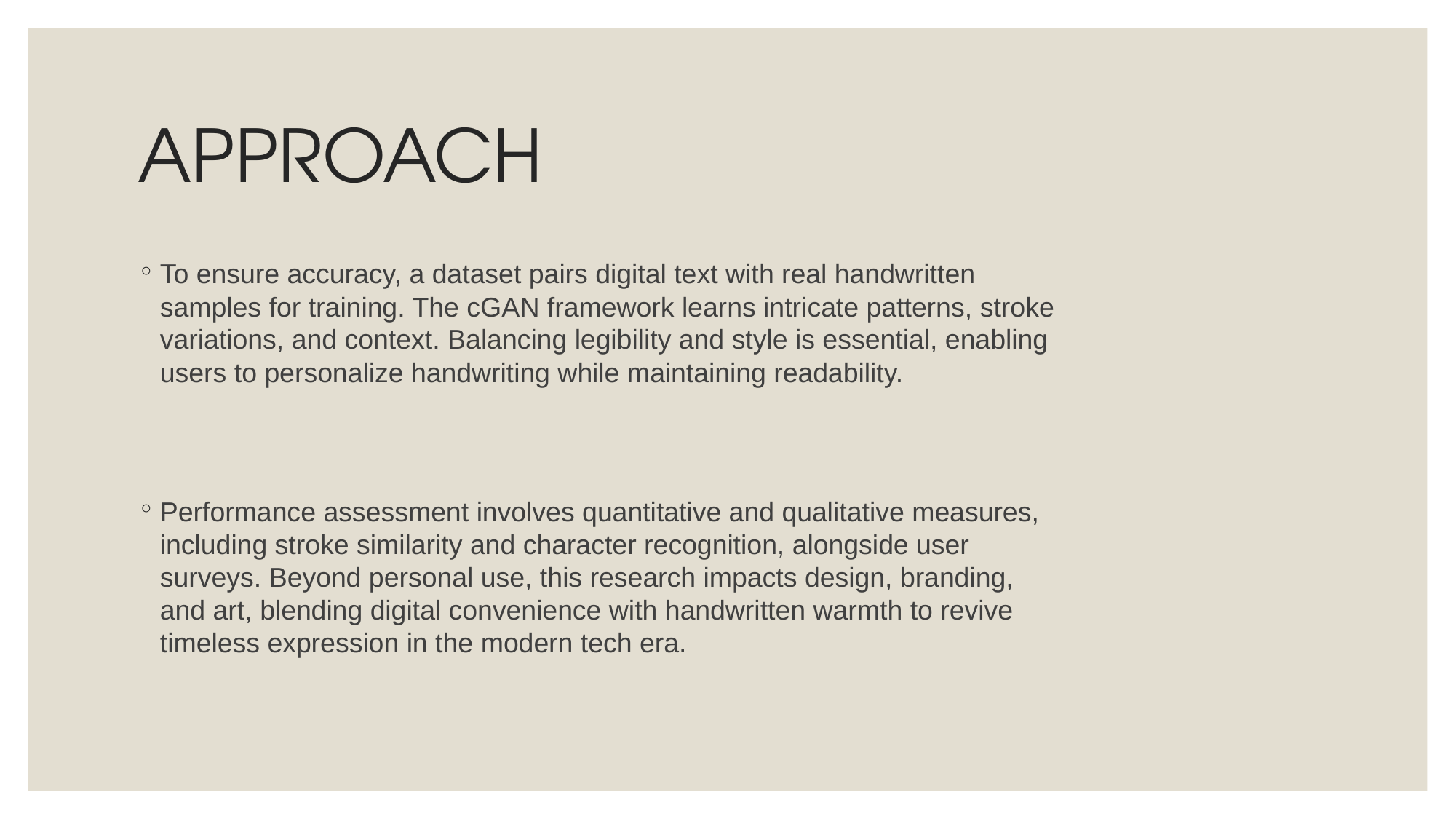

# APPROACH
To ensure accuracy, a dataset pairs digital text with real handwritten samples for training. The cGAN framework learns intricate patterns, stroke variations, and context. Balancing legibility and style is essential, enabling users to personalize handwriting while maintaining readability.

Performance assessment involves quantitative and qualitative measures, including stroke similarity and character recognition, alongside user surveys. Beyond personal use, this research impacts design, branding, and art, blending digital convenience with handwritten warmth to revive timeless expression in the modern tech era.